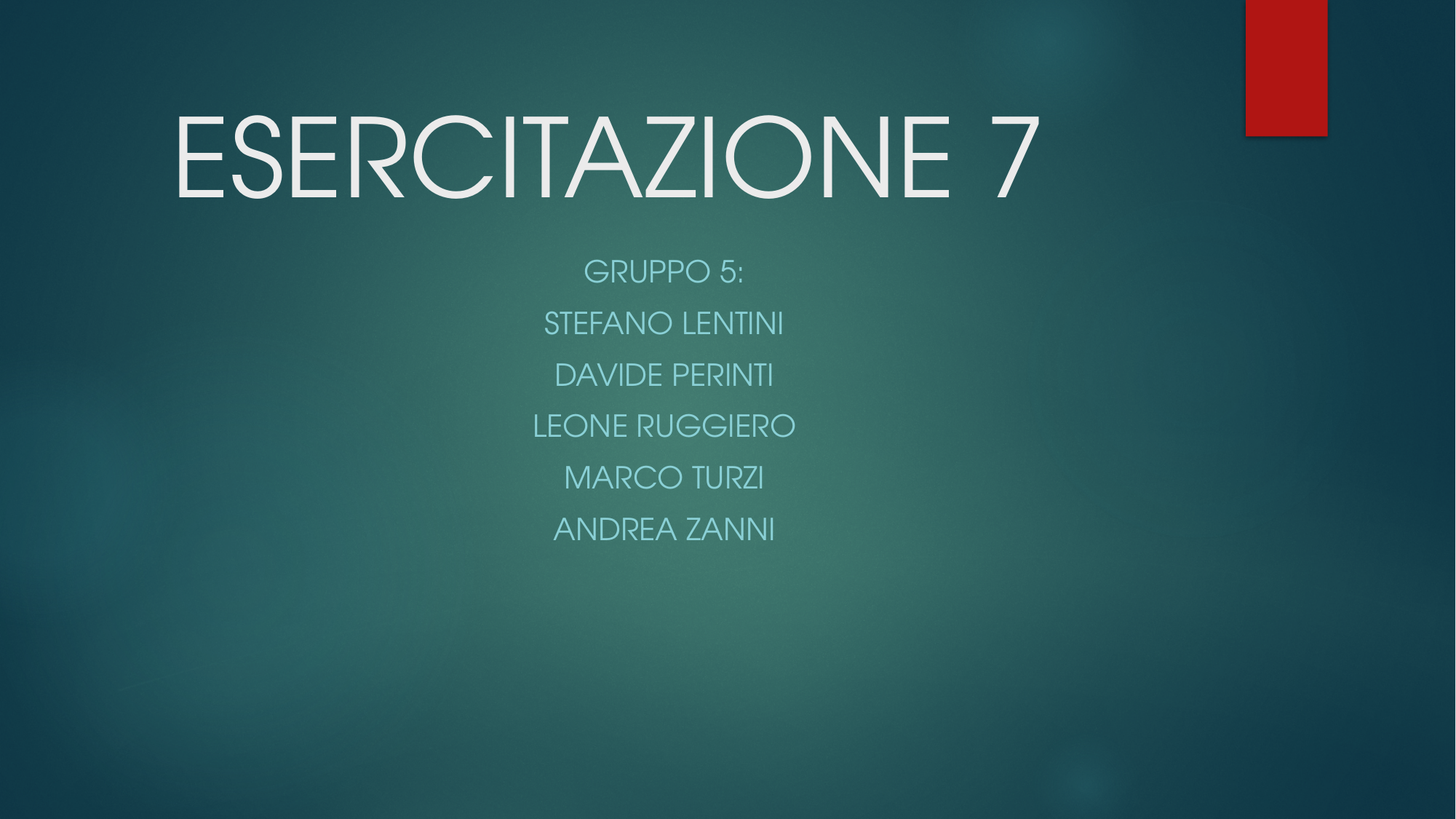

# ESERCITAZIONE 7
Gruppo 5:
Stefano Lentini
Davide Perinti
Leone Ruggiero
Marco Turzi
Andrea zanni